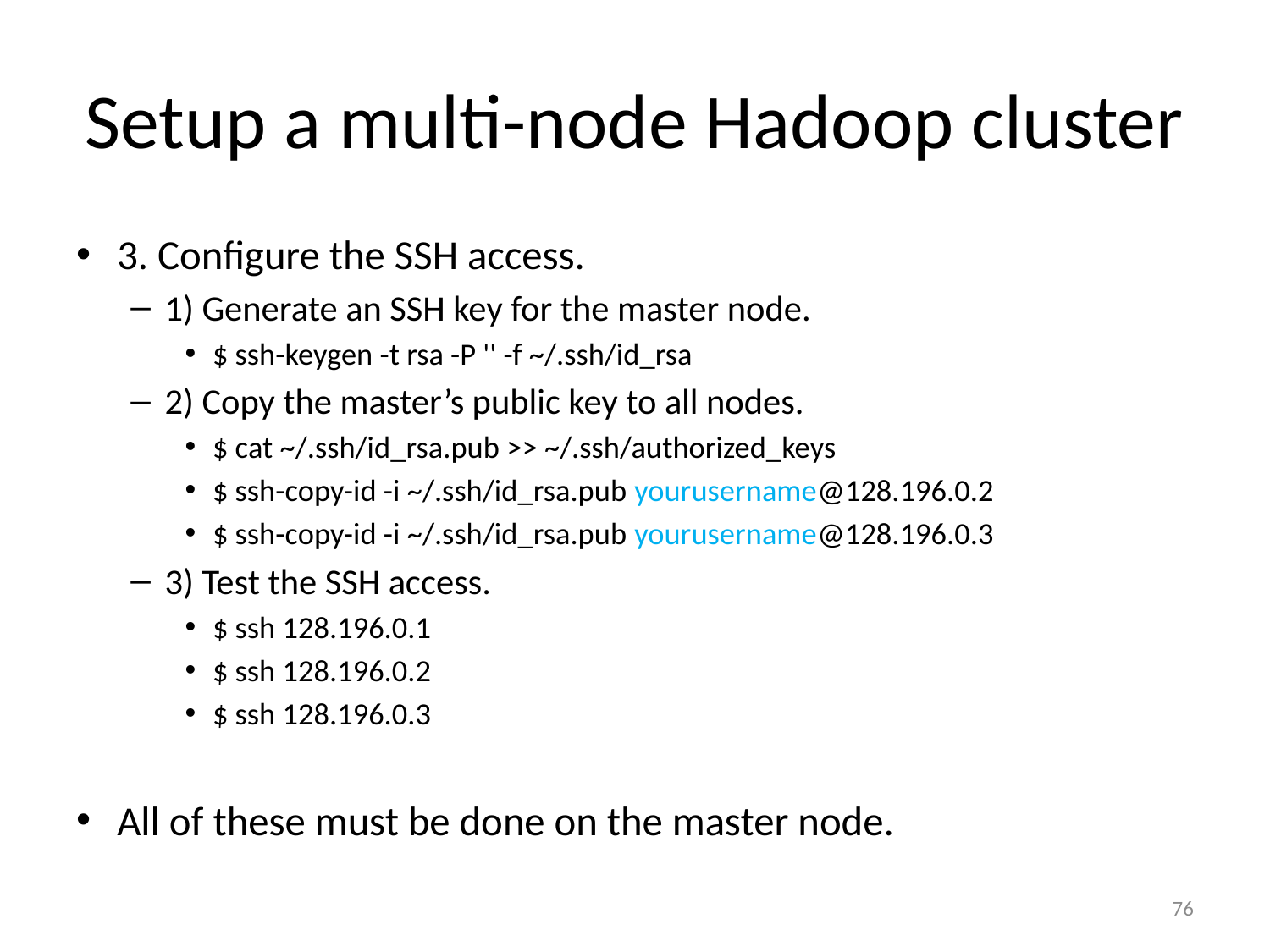

# Setup a multi-node Hadoop cluster
3. Configure the SSH access.
1) Generate an SSH key for the master node.
$ ssh-keygen -t rsa -P '' -f ~/.ssh/id_rsa
2) Copy the master’s public key to all nodes.
$ cat ~/.ssh/id_rsa.pub >> ~/.ssh/authorized_keys
$ ssh-copy-id -i ~/.ssh/id_rsa.pub yourusername@128.196.0.2
$ ssh-copy-id -i ~/.ssh/id_rsa.pub yourusername@128.196.0.3
3) Test the SSH access.
$ ssh 128.196.0.1
$ ssh 128.196.0.2
$ ssh 128.196.0.3

All of these must be done on the master node.

76